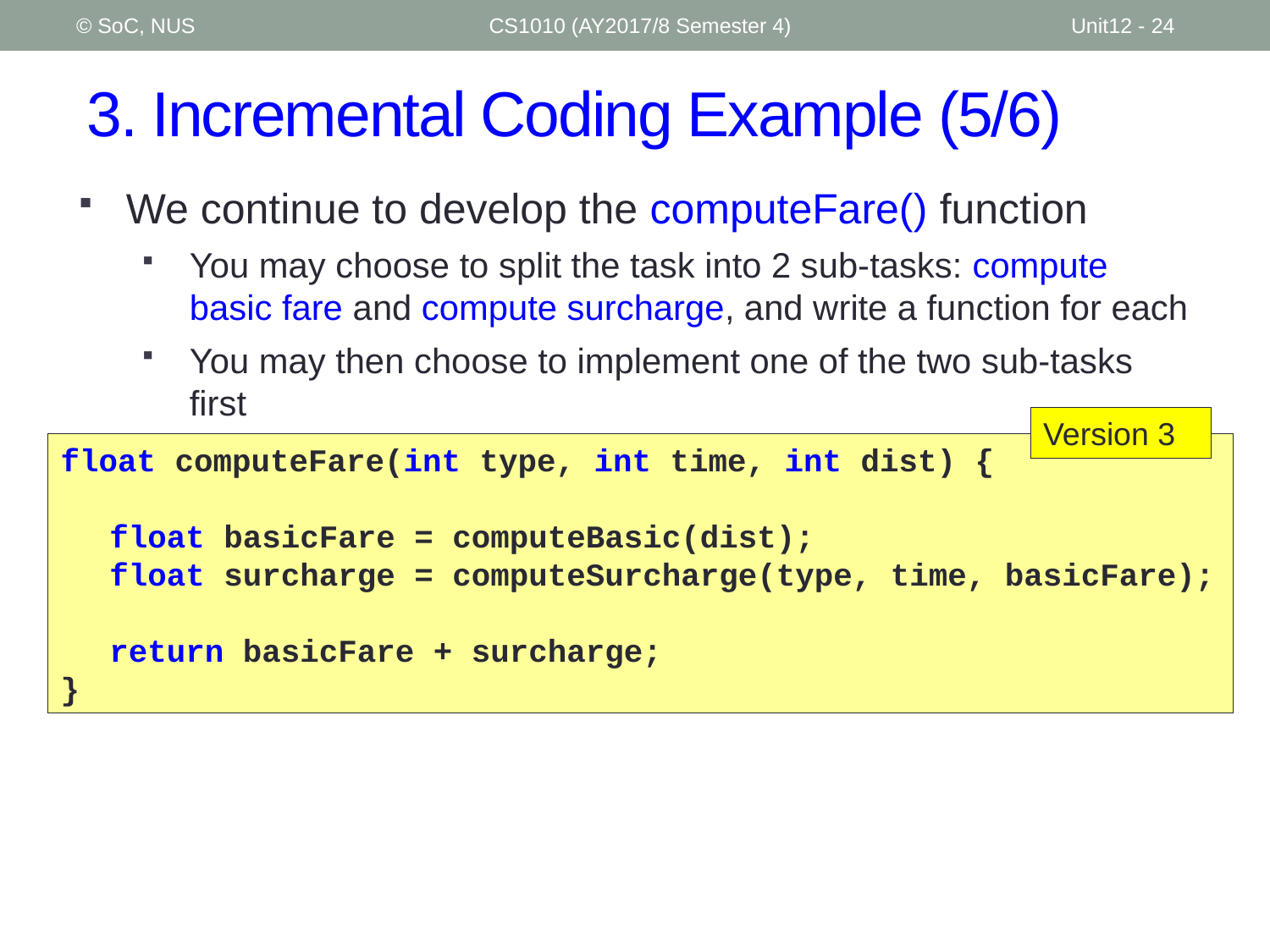

© SoC, NUS
CS1010 (AY2017/8 Semester 4)
Unit12 - 24
# 3. Incremental Coding Example (5/6)
We continue to develop the computeFare() function
You may choose to split the task into 2 sub-tasks: compute basic fare and compute surcharge, and write a function for each
You may then choose to implement one of the two sub-tasks first
Version 3
float computeFare(int type, int time, int dist) {

	float basicFare = computeBasic(dist);
	float surcharge = computeSurcharge(type, time, basicFare);

	return basicFare + surcharge;
}